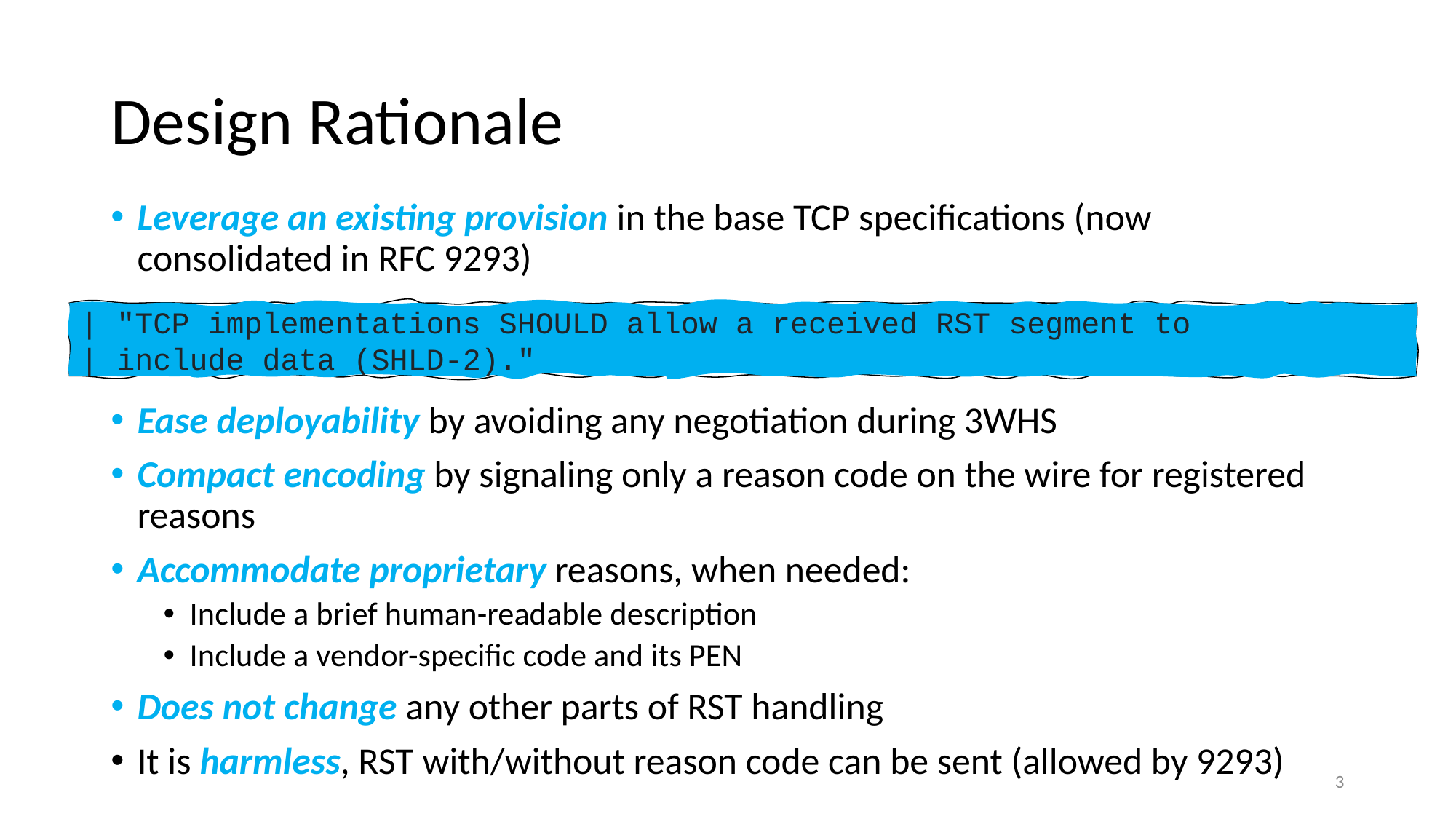

# Design Rationale
Leverage an existing provision in the base TCP specifications (now consolidated in RFC 9293)

Ease deployability by avoiding any negotiation during 3WHS
Compact encoding by signaling only a reason code on the wire for registered reasons
Accommodate proprietary reasons, when needed:
Include a brief human-readable description
Include a vendor-specific code and its PEN
Does not change any other parts of RST handling
It is harmless, RST with/without reason code can be sent (allowed by 9293)

| "TCP implementations SHOULD allow a received RST segment to
| include data (SHLD-2)."
3